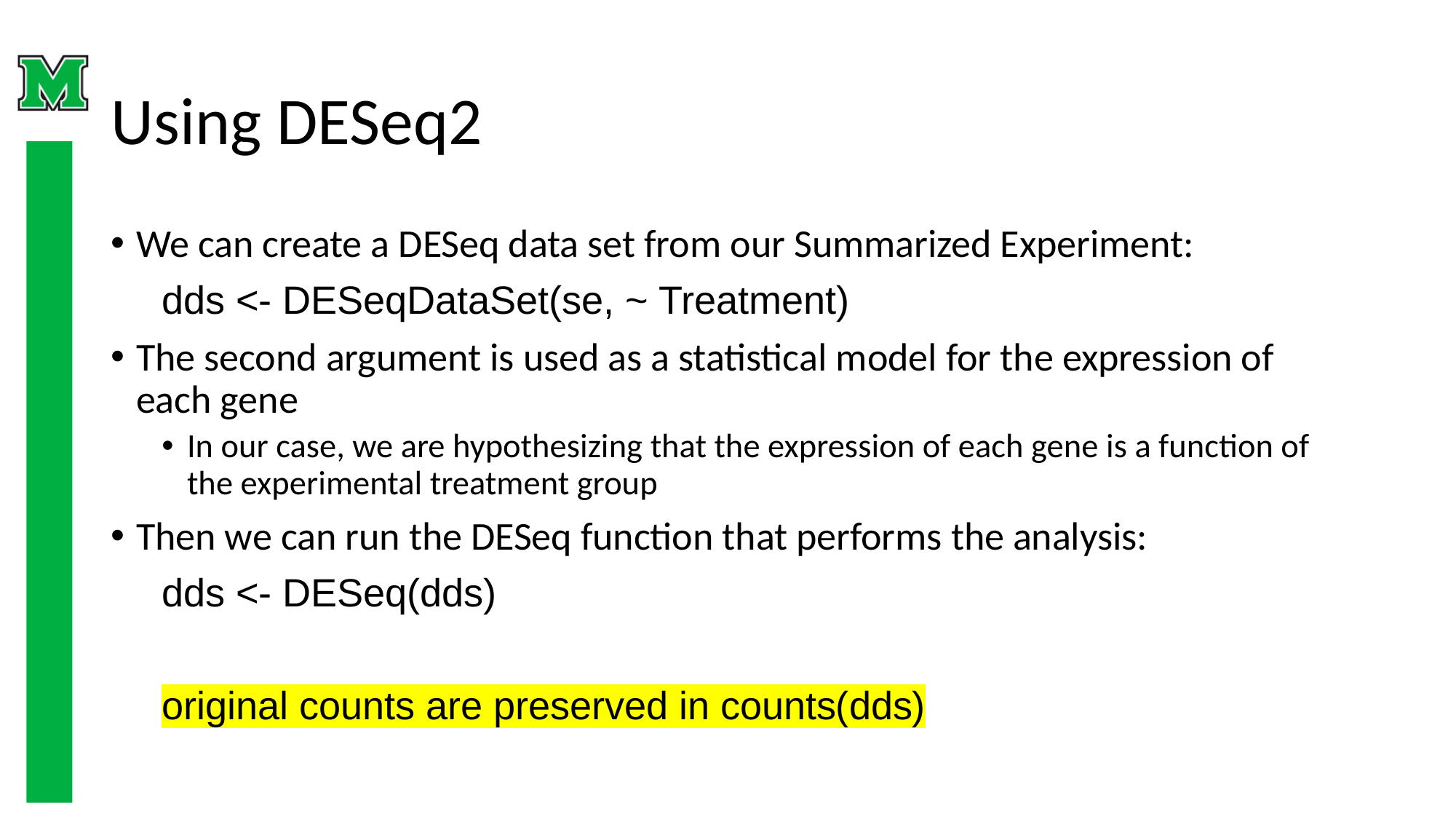

# Using DESeq2
We can create a DESeq data set from our Summarized Experiment:
dds <- DESeqDataSet(se, ~ Treatment)
The second argument is used as a statistical model for the expression of each gene
In our case, we are hypothesizing that the expression of each gene is a function of the experimental treatment group
Then we can run the DESeq function that performs the analysis:
dds <- DESeq(dds)

original counts are preserved in counts(dds)